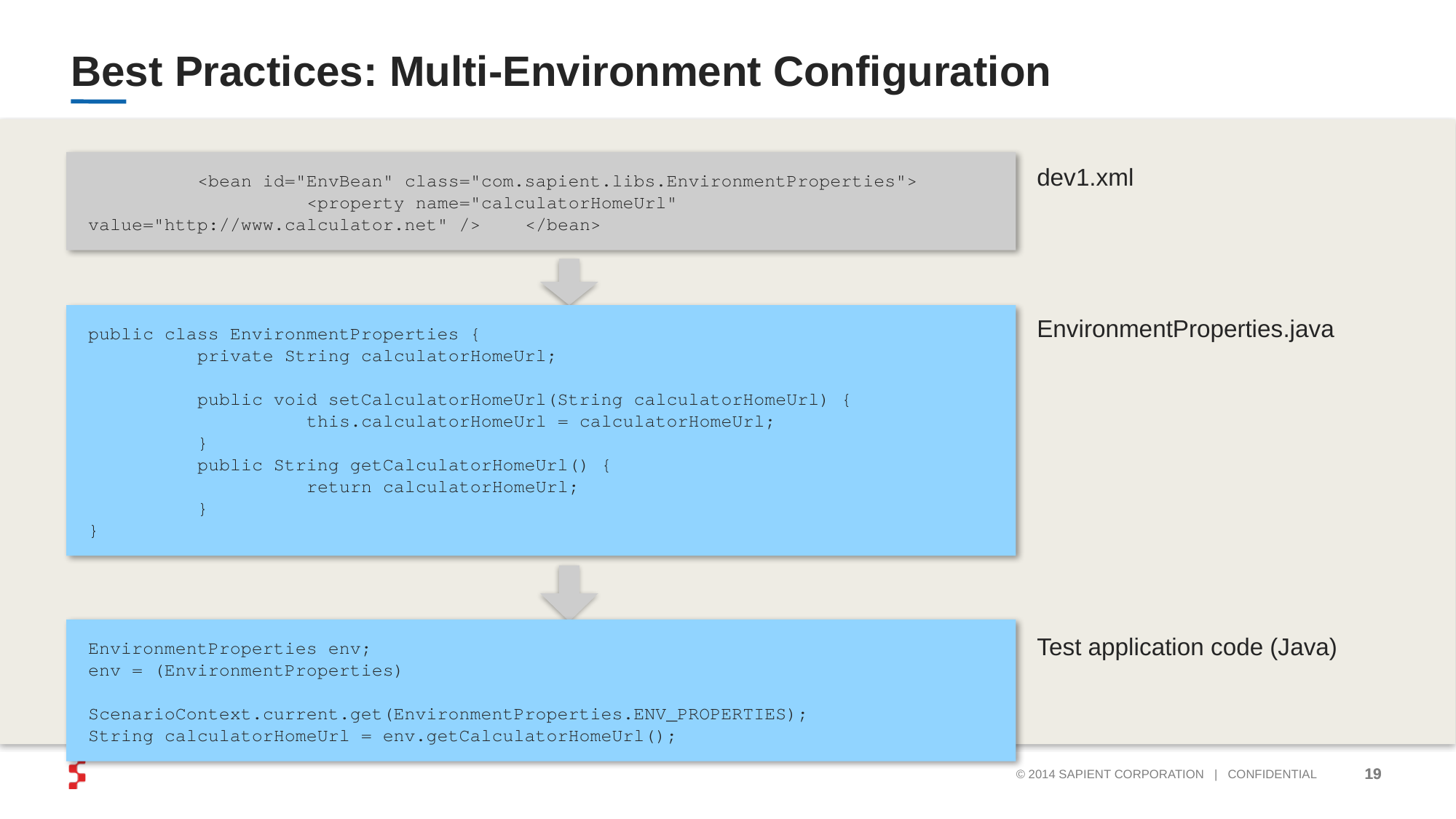

# Best Practices: Multi-Environment Configuration

	<bean id="EnvBean" class="com.sapient.libs.EnvironmentProperties">
		<property name="calculatorHomeUrl" value="http://www.calculator.net" />	</bean>
dev1.xml

public class EnvironmentProperties {
	private String calculatorHomeUrl;

	public void setCalculatorHomeUrl(String calculatorHomeUrl) {
		this.calculatorHomeUrl = calculatorHomeUrl;
	}
	public String getCalculatorHomeUrl() {
		return calculatorHomeUrl;
	}
}
EnvironmentProperties.java

EnvironmentProperties env;
env = (EnvironmentProperties)	   									       		ScenarioContext.current.get(EnvironmentProperties.ENV_PROPERTIES);
String calculatorHomeUrl = env.getCalculatorHomeUrl();
Test application code (Java)